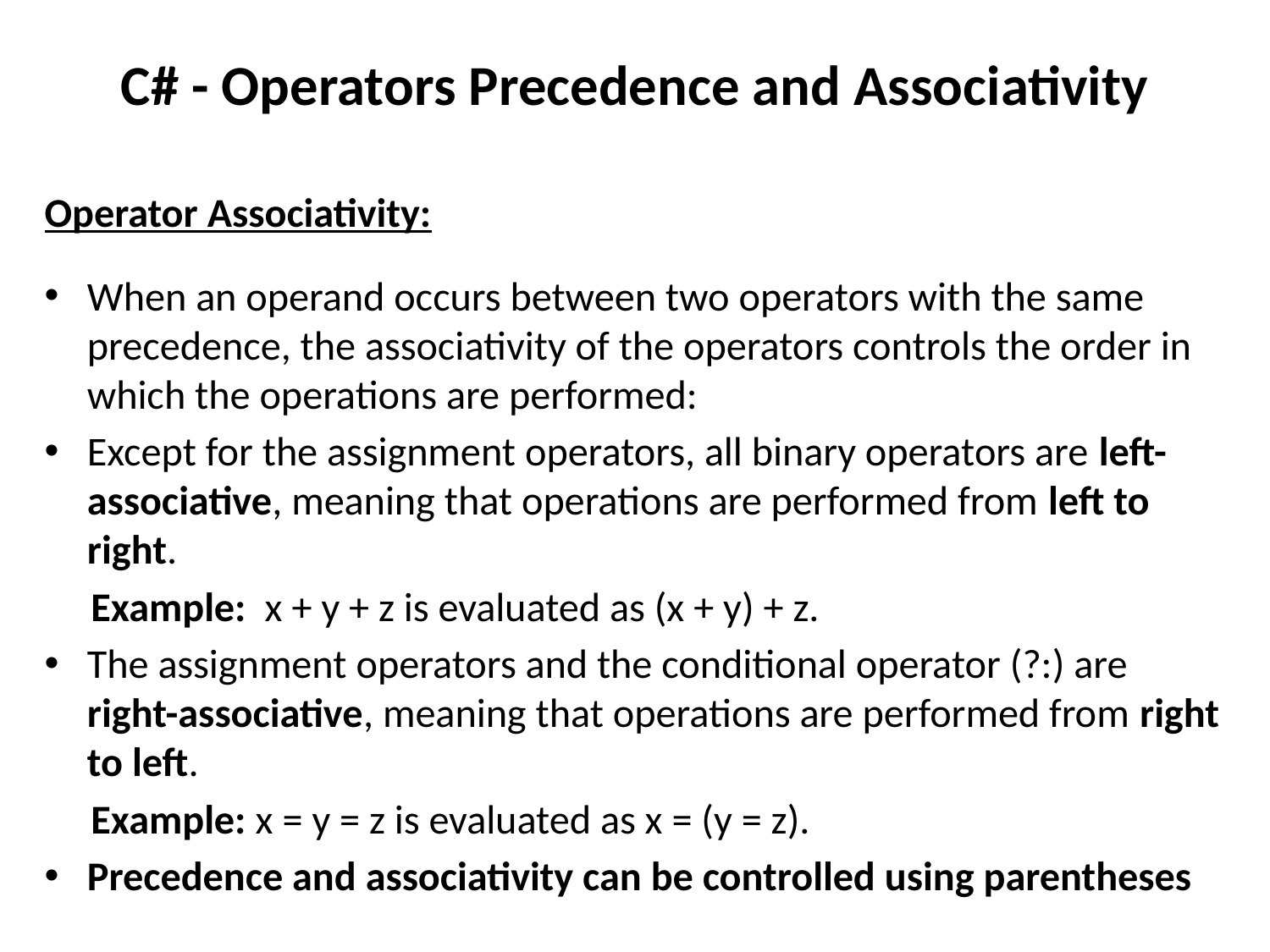

# C# - Operators Precedence and Associativity
Operator Associativity:

When an operand occurs between two operators with the same precedence, the associativity of the operators controls the order in which the operations are performed:
Except for the assignment operators, all binary operators are left-associative, meaning that operations are performed from left to right.
     Example:  x + y + z is evaluated as (x + y) + z.
The assignment operators and the conditional operator (?:) are right-associative, meaning that operations are performed from right to left.
     Example: x = y = z is evaluated as x = (y = z).
Precedence and associativity can be controlled using parentheses